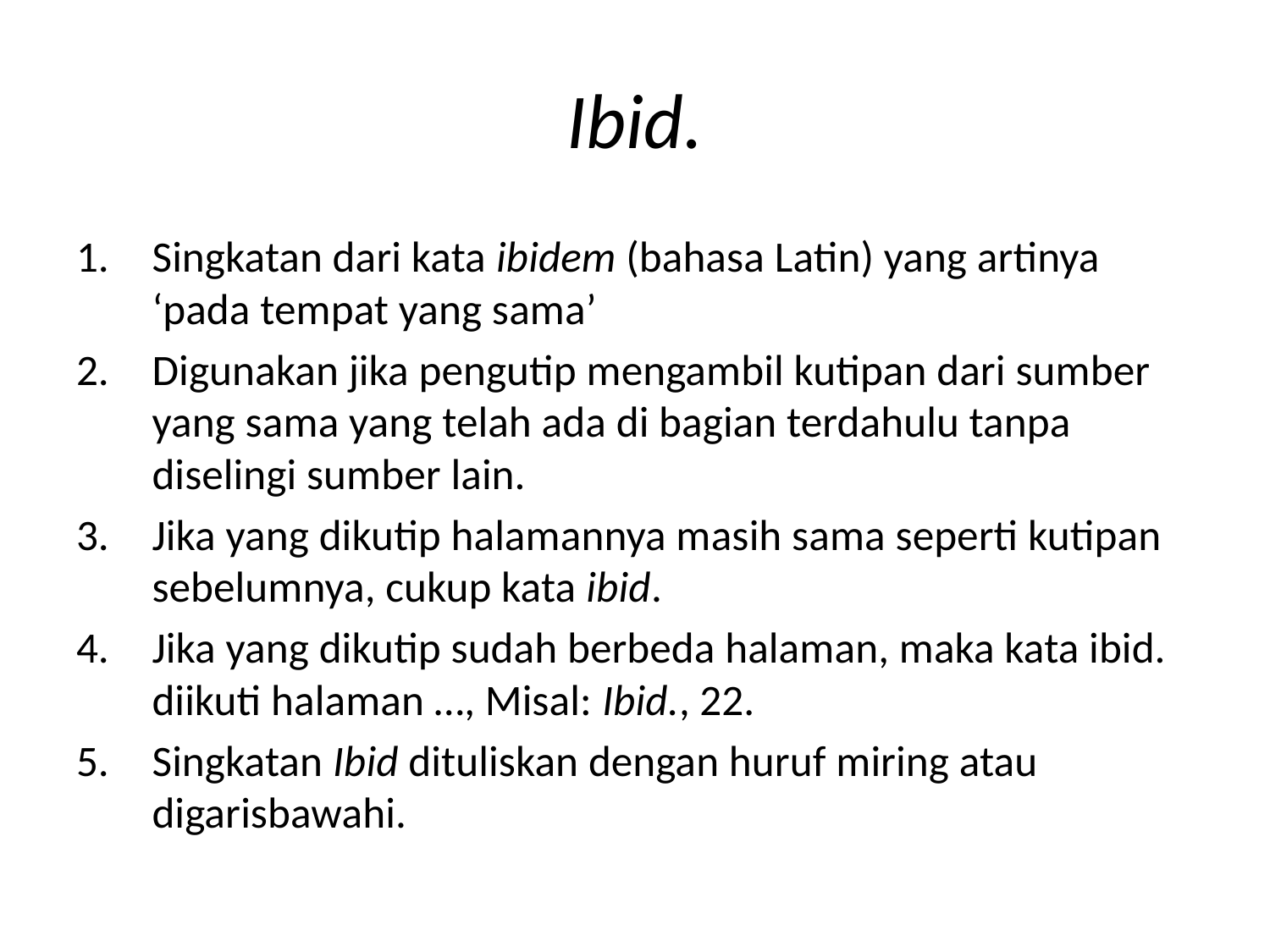

# Ibid.
Singkatan dari kata ibidem (bahasa Latin) yang artinya ‘pada tempat yang sama’
Digunakan jika pengutip mengambil kutipan dari sumber yang sama yang telah ada di bagian terdahulu tanpa diselingi sumber lain.
Jika yang dikutip halamannya masih sama seperti kutipan sebelumnya, cukup kata ibid.
Jika yang dikutip sudah berbeda halaman, maka kata ibid. diikuti halaman …, Misal: Ibid., 22.
Singkatan Ibid dituliskan dengan huruf miring atau digarisbawahi.